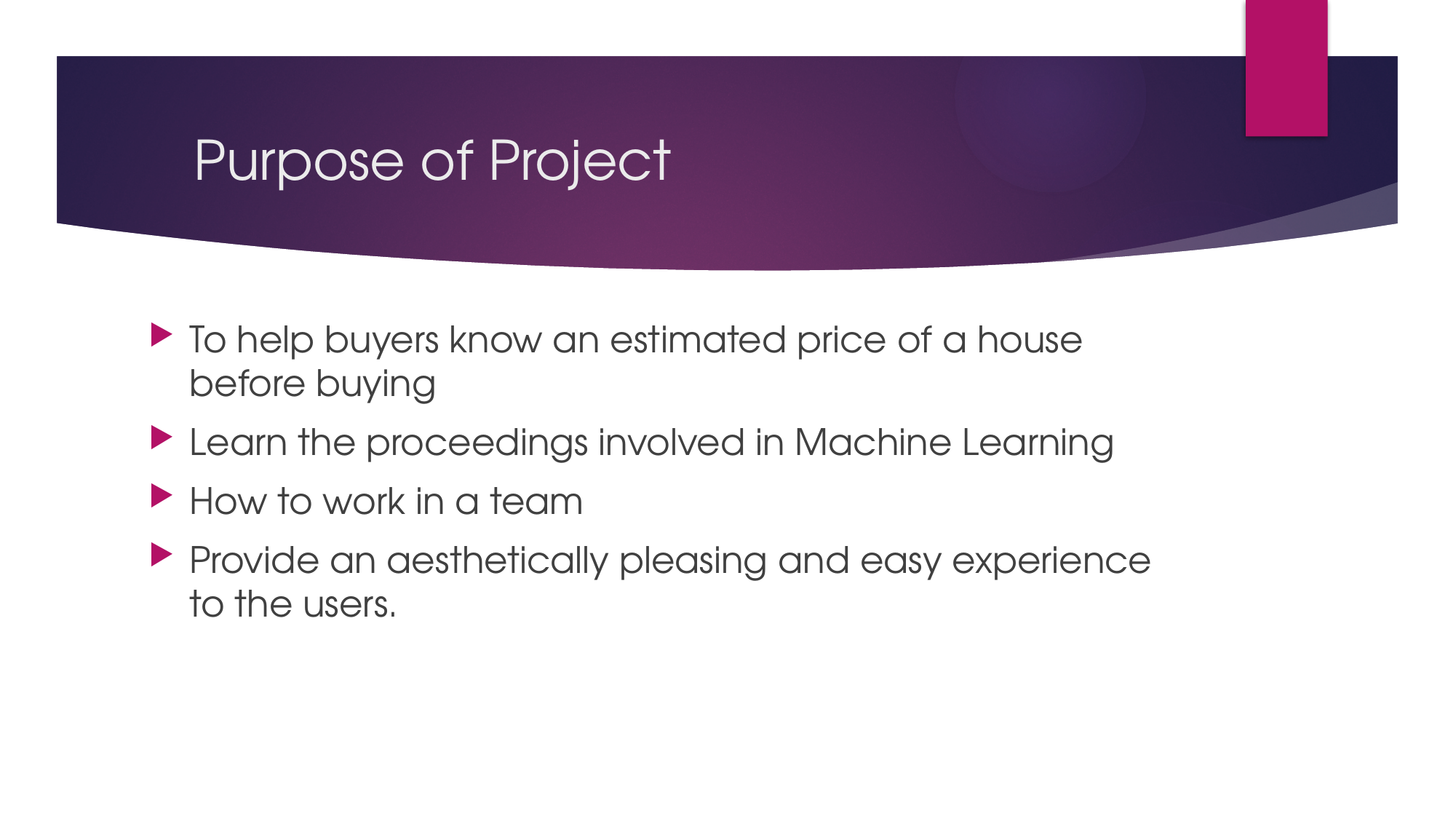

# Purpose of Project
To help buyers know an estimated price of a house before buying
Learn the proceedings involved in Machine Learning
How to work in a team
Provide an aesthetically pleasing and easy experience to the users.